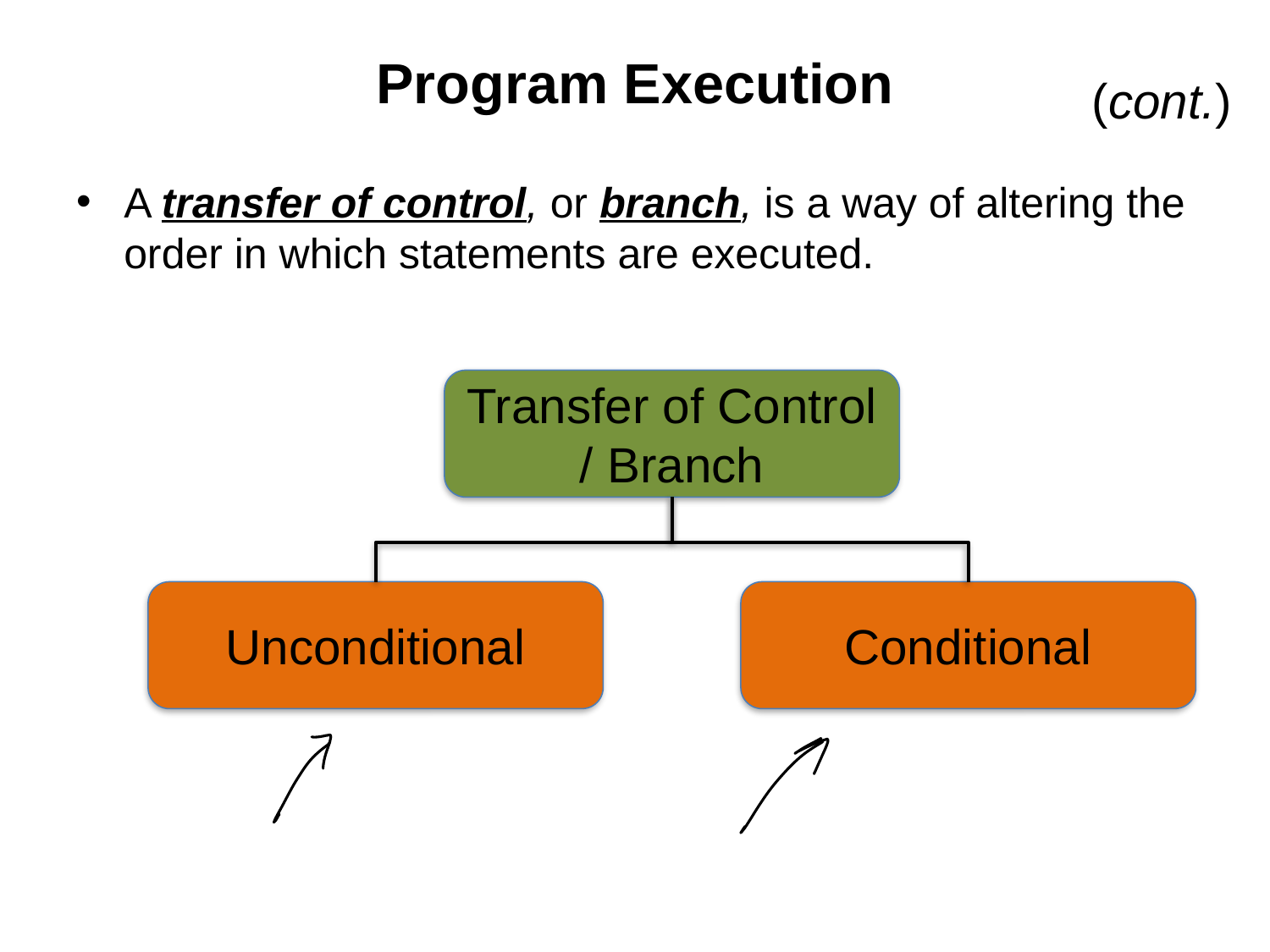

# Program Execution
(cont.)
A transfer of control, or branch, is a way of altering the order in which statements are executed.

Transfer of Control
/ Branch
Unconditional
Conditional